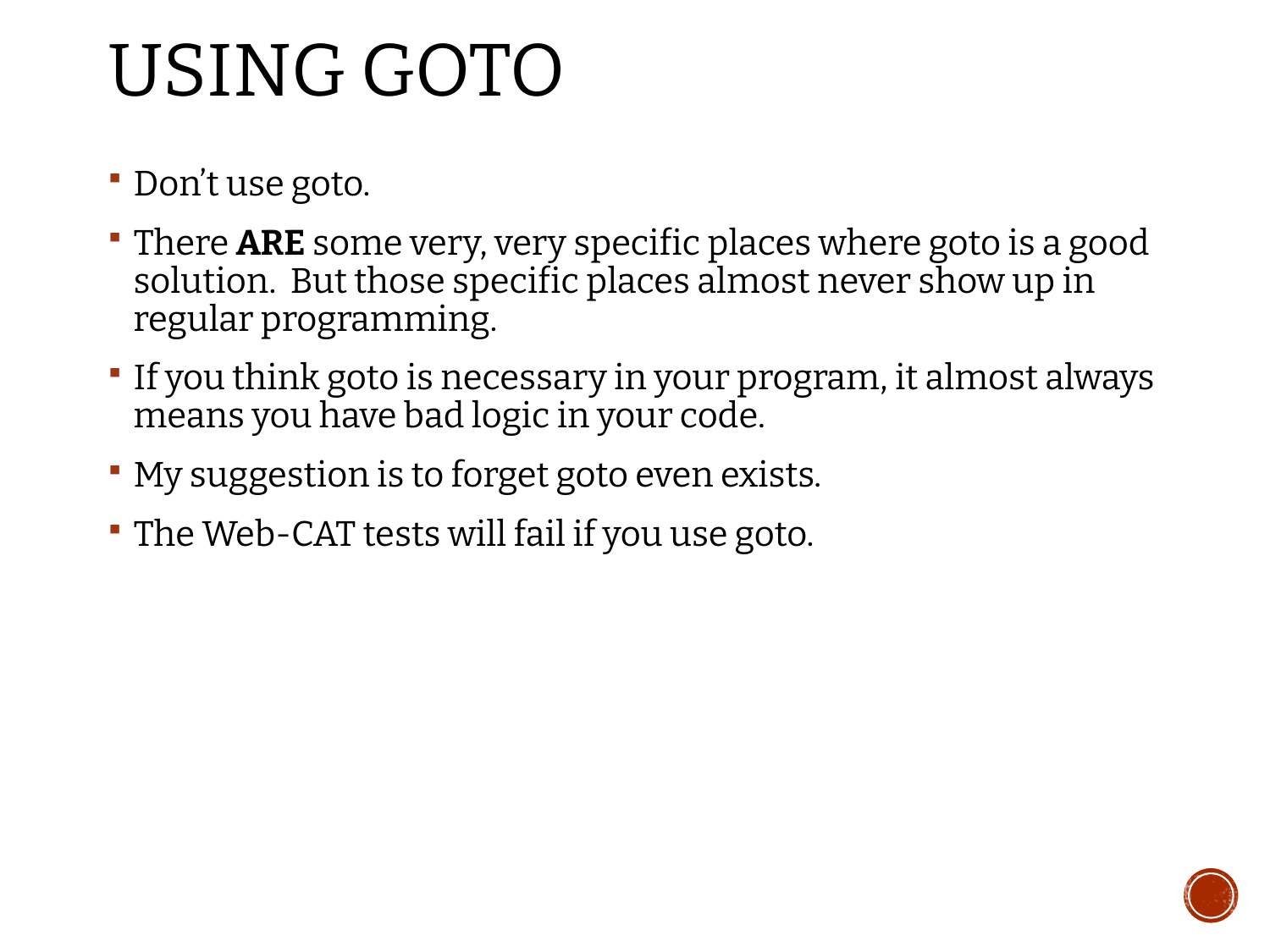

# Using goto
Don’t use goto.
There ARE some very, very specific places where goto is a good solution.  But those specific places almost never show up in regular programming.
If you think goto is necessary in your program, it almost always means you have bad logic in your code.
My suggestion is to forget goto even exists.
The Web-CAT tests will fail if you use goto.